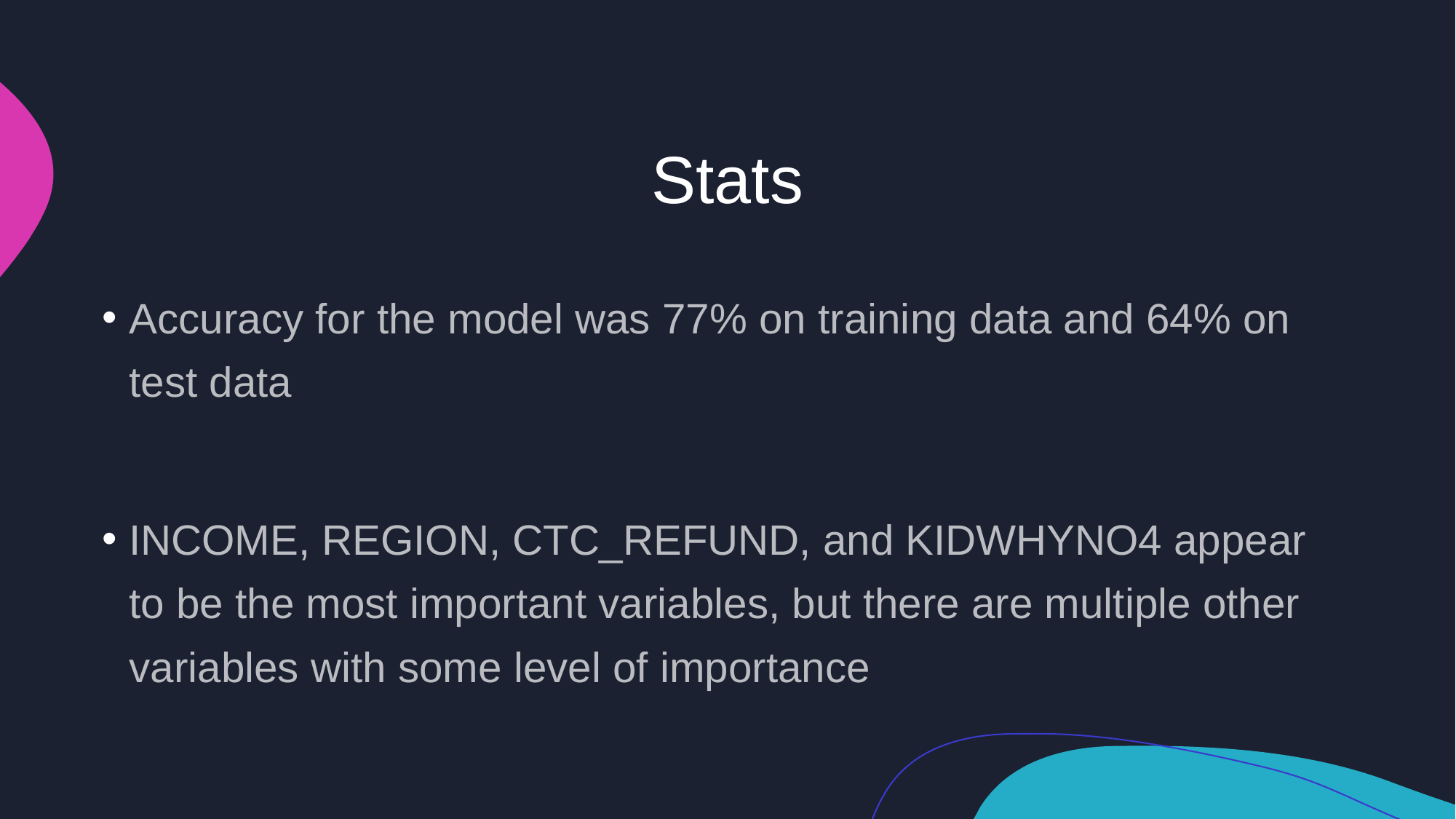

# Stats
Accuracy for the model was 77% on training data and 64% on test data

INCOME, REGION, CTC_REFUND, and KIDWHYNO4 appear to be the most important variables, but there are multiple other variables with some level of importance